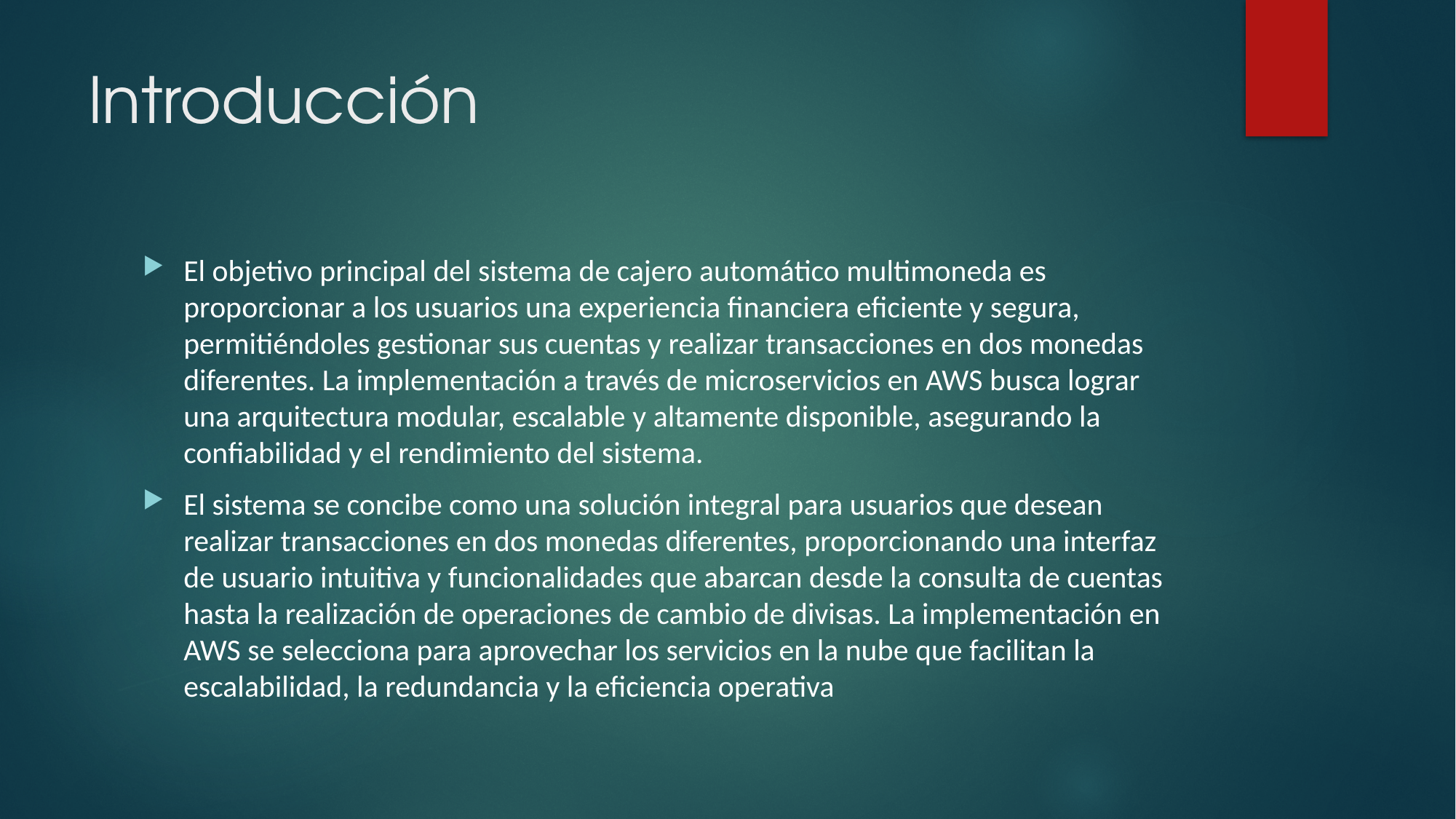

# Introducción
El objetivo principal del sistema de cajero automático multimoneda es proporcionar a los usuarios una experiencia financiera eficiente y segura, permitiéndoles gestionar sus cuentas y realizar transacciones en dos monedas diferentes. La implementación a través de microservicios en AWS busca lograr una arquitectura modular, escalable y altamente disponible, asegurando la confiabilidad y el rendimiento del sistema.
El sistema se concibe como una solución integral para usuarios que desean realizar transacciones en dos monedas diferentes, proporcionando una interfaz de usuario intuitiva y funcionalidades que abarcan desde la consulta de cuentas hasta la realización de operaciones de cambio de divisas. La implementación en AWS se selecciona para aprovechar los servicios en la nube que facilitan la escalabilidad, la redundancia y la eficiencia operativa